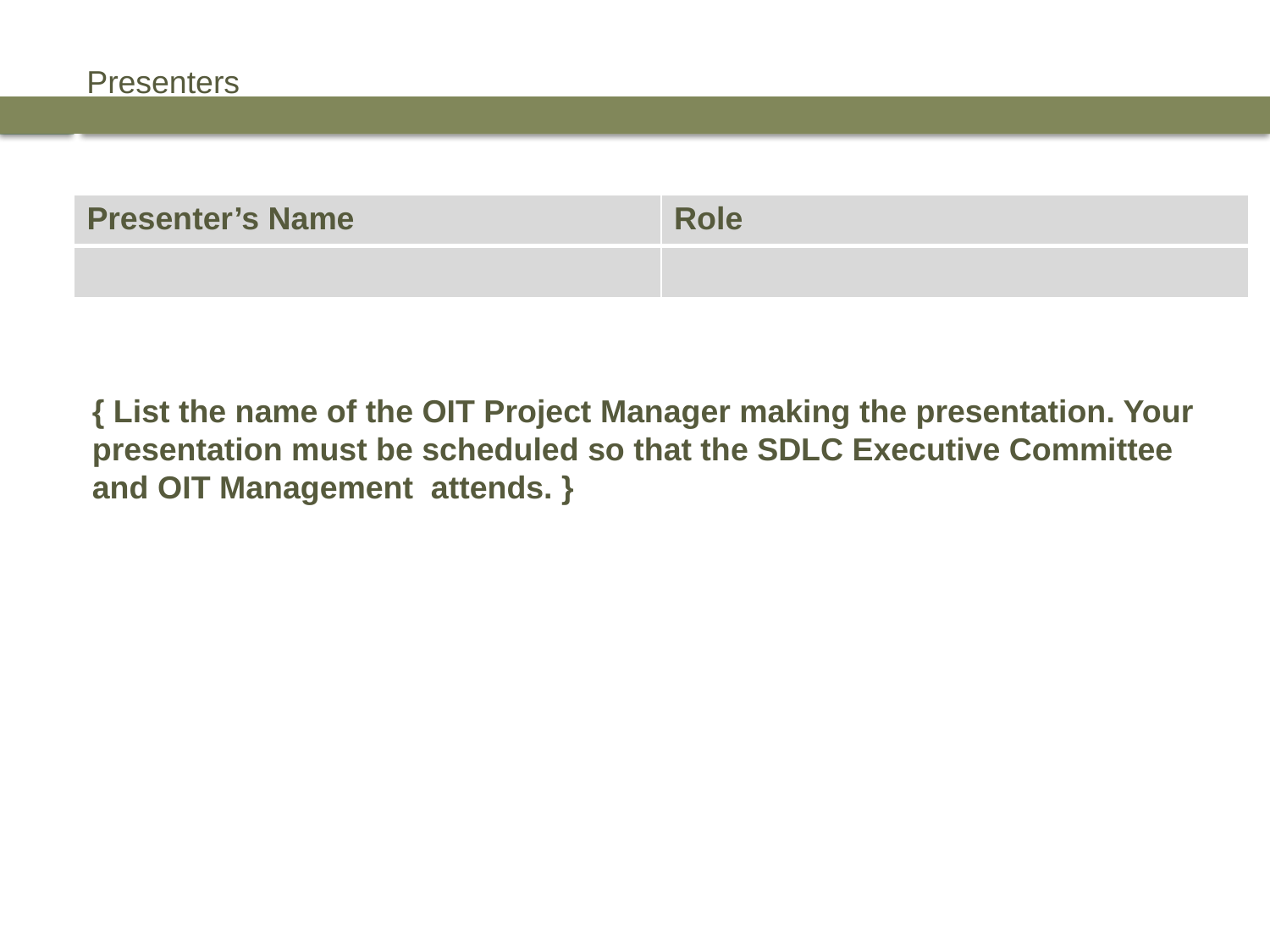

# Presenters
3

| Presenter’s Name | Role |
| --- | --- |
|  |  |

{ List the name of the OIT Project Manager making the presentation. Your presentation must be scheduled so that the SDLC Executive Committee and OIT Management  attends. }